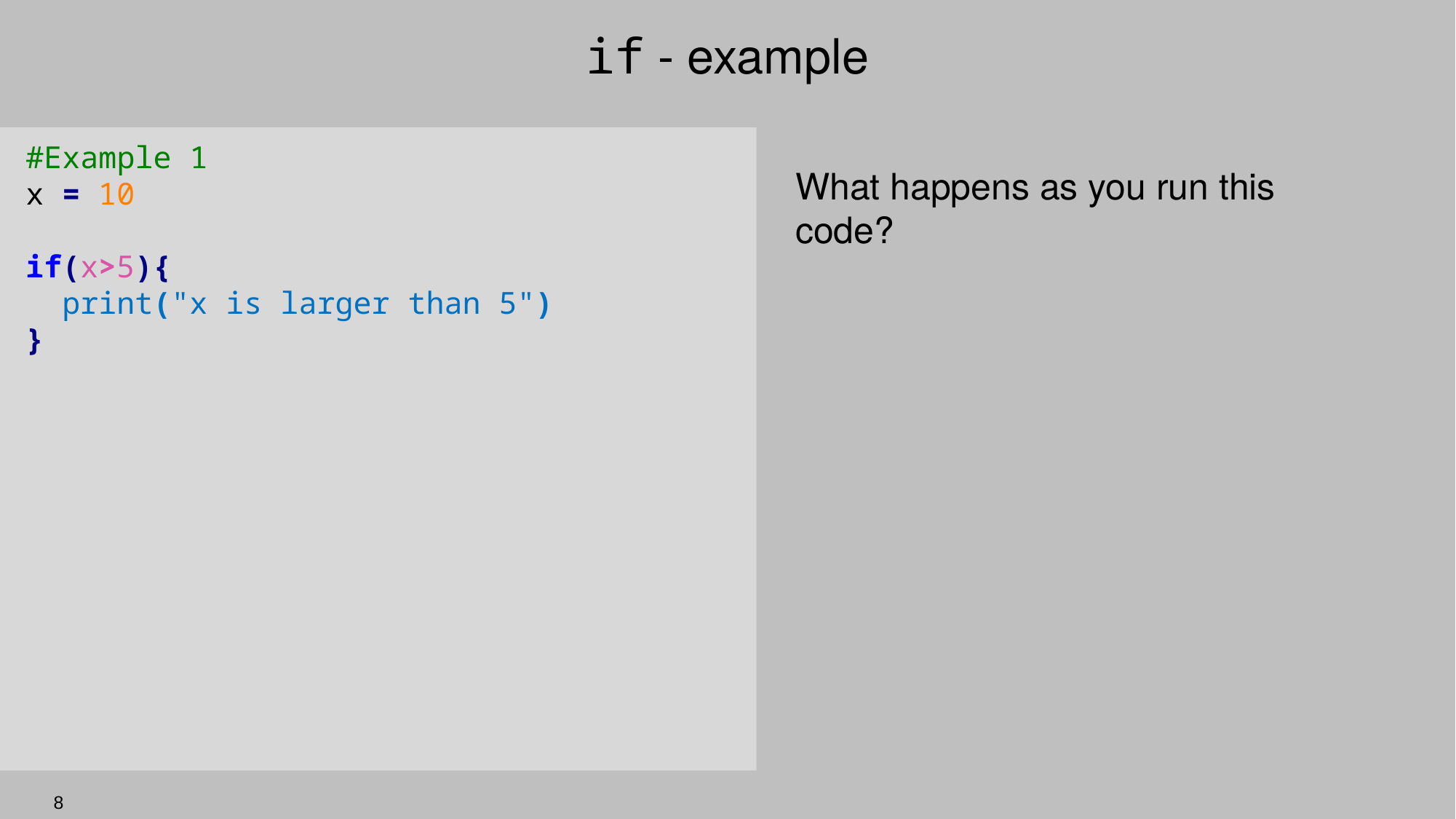

# if - example
#Example 1
x = 10

if(x>5){
  print("x is larger than 5")
}

What happens as you run this code?